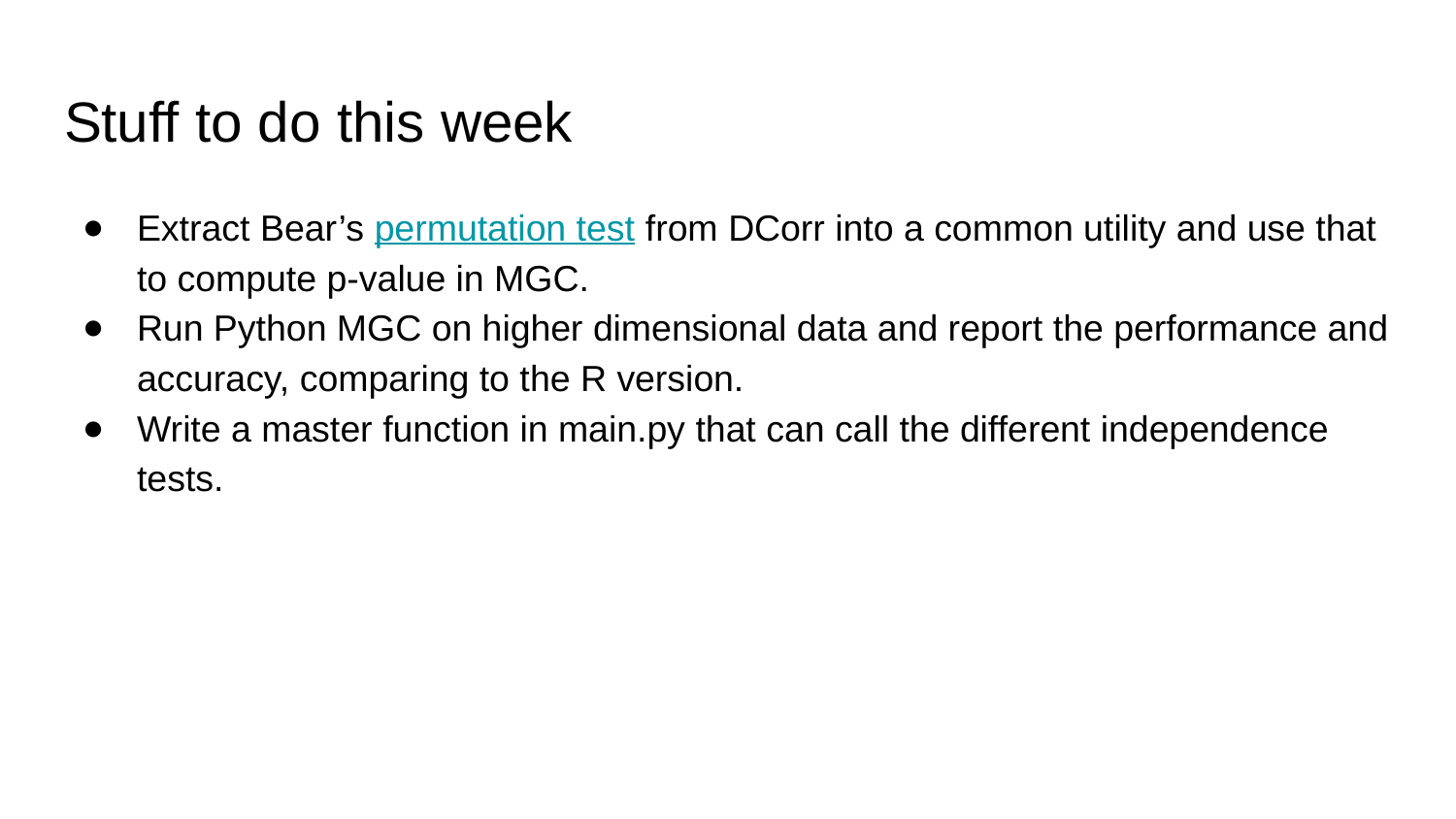

# Stuff to do this week

Extract Bear’s permutation test from DCorr into a common utility and use that to compute p-value in MGC.
Run Python MGC on higher dimensional data and report the performance and accuracy, comparing to the R version.
Write a master function in main.py that can call the different independence tests.